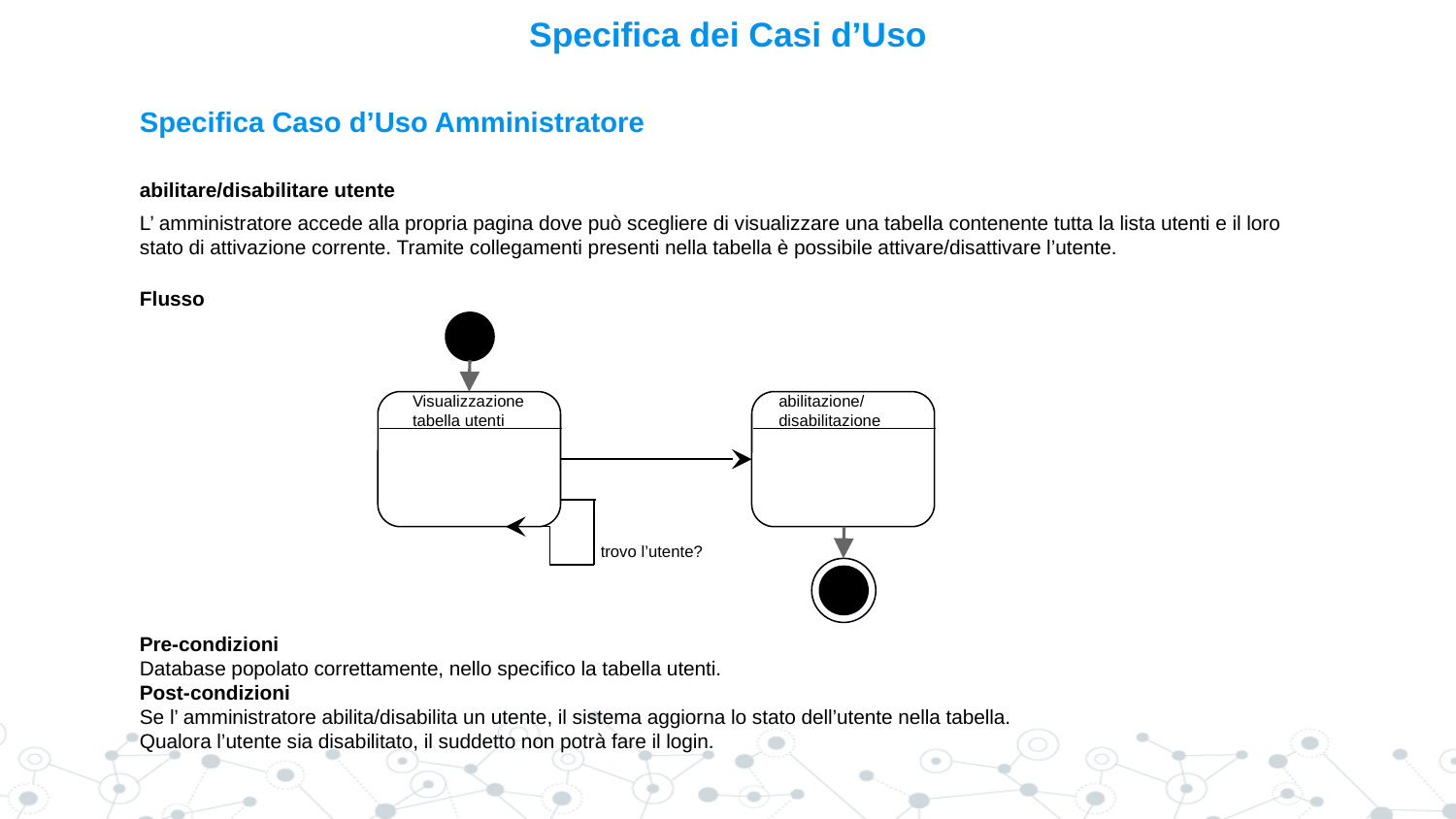

# Specifica dei Casi d’Uso
Specifica Caso d’Uso Amministratore
abilitare/disabilitare utente
L’ amministratore accede alla propria pagina dove può scegliere di visualizzare una tabella contenente tutta la lista utenti e il loro stato di attivazione corrente. Tramite collegamenti presenti nella tabella è possibile attivare/disattivare l’utente.
Flusso

Pre-condizioni
Database popolato correttamente, nello specifico la tabella utenti.
Post-condizioni
Se l’ amministratore abilita/disabilita un utente, il sistema aggiorna lo stato dell’utente nella tabella.
Qualora l’utente sia disabilitato, il suddetto non potrà fare il login.

Visualizzazione tabella utenti
abilitazione/
disabilitazione

trovo l’utente?